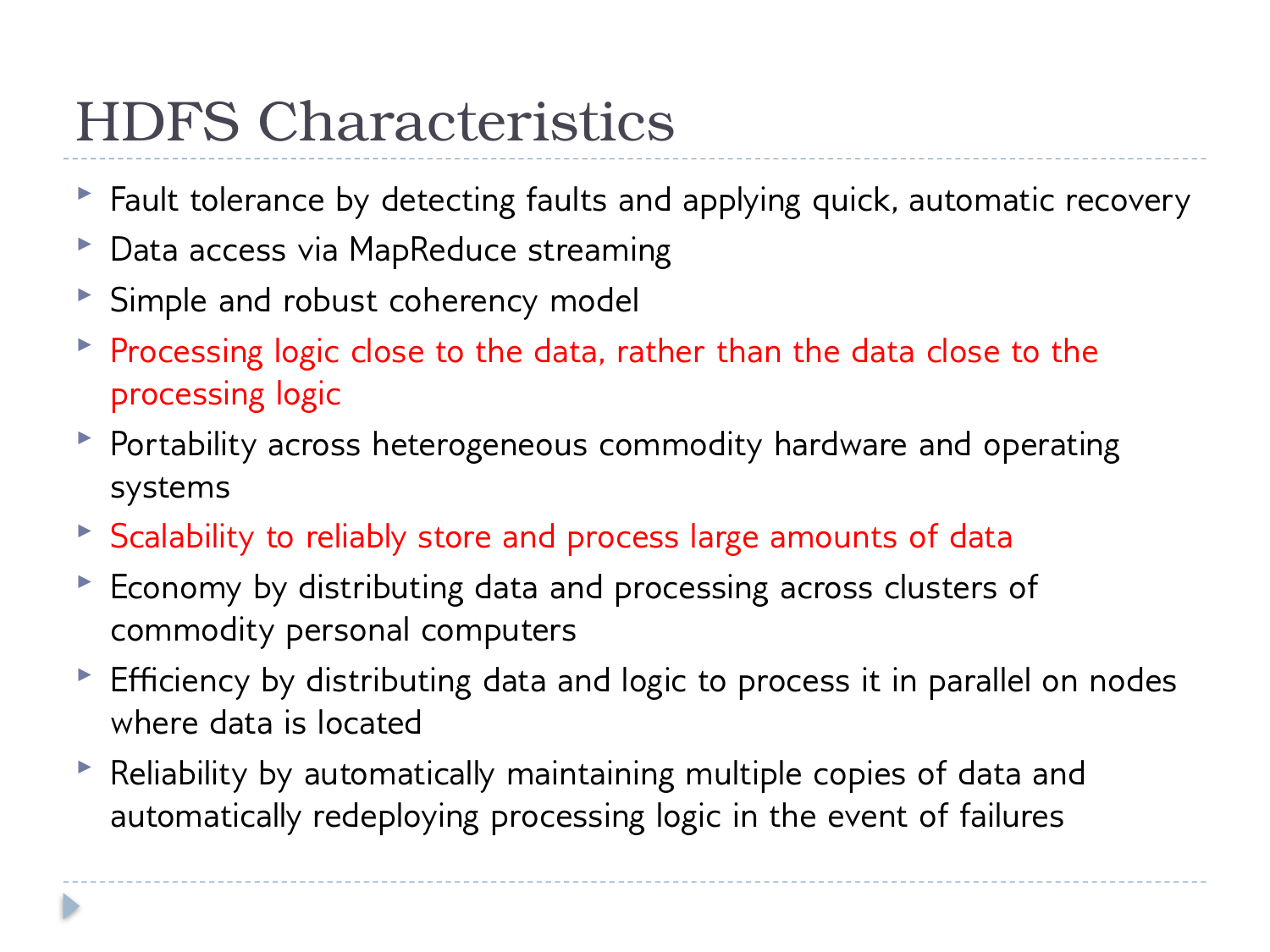

# HDFS Characteristics
Fault tolerance by detecting faults and applying quick, automatic recovery
Data access via MapReduce streaming
Simple and robust coherency model
Processing logic close to the data, rather than the data close to the processing logic
Portability across heterogeneous commodity hardware and operating systems
Scalability to reliably store and process large amounts of data
Economy by distributing data and processing across clusters of commodity personal computers
Efficiency by distributing data and logic to process it in parallel on nodes where data is located
Reliability by automatically maintaining multiple copies of data and automatically redeploying processing logic in the event of failures